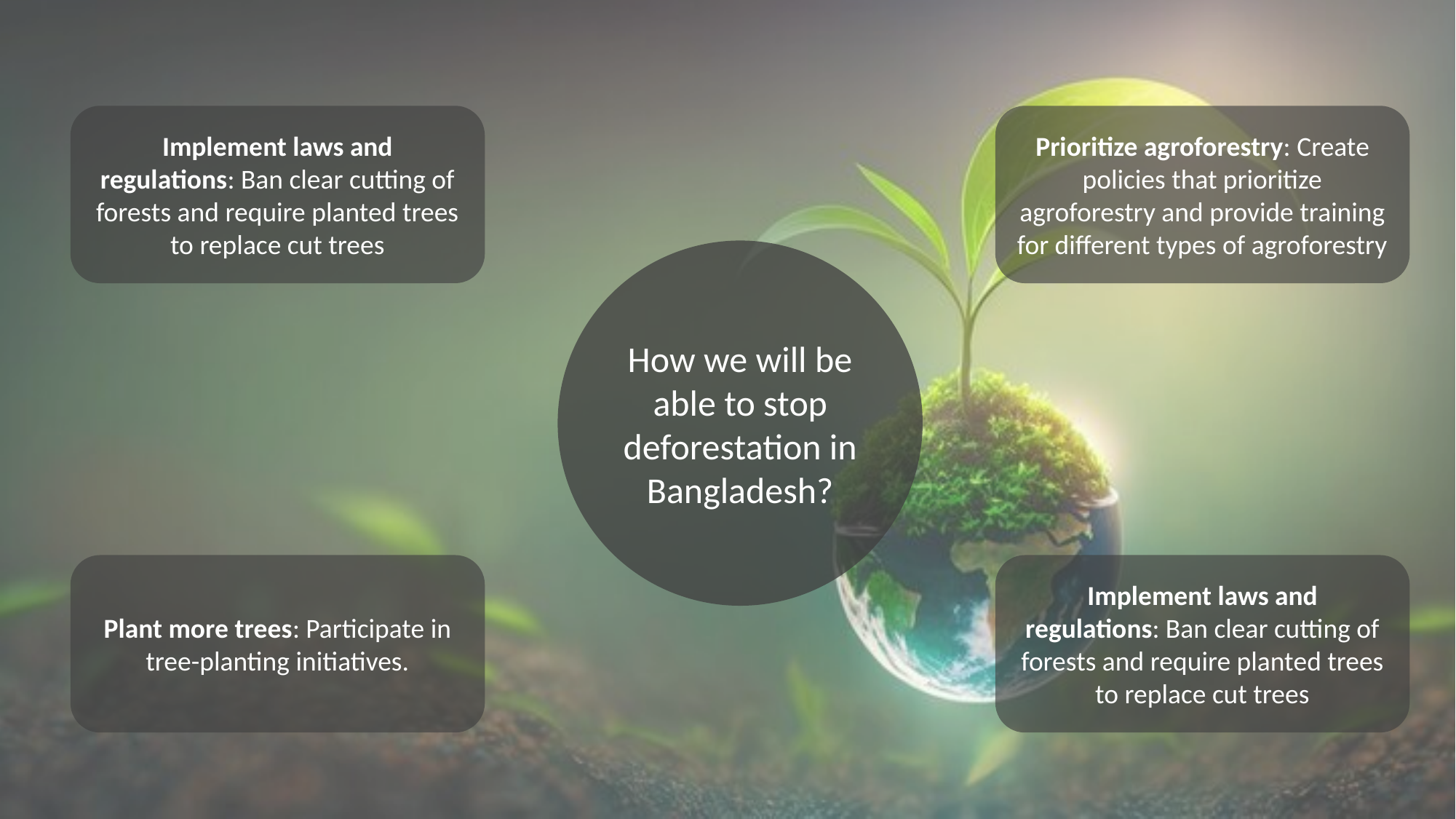

Implement laws and regulations: Ban clear cutting of forests and require planted trees to replace cut trees
Prioritize agroforestry: Create policies that prioritize agroforestry and provide training for different types of agroforestry
How we will be able to stop deforestation in Bangladesh?
Plant more trees: Participate in tree-planting initiatives.
Implement laws and regulations: Ban clear cutting of forests and require planted trees to replace cut trees